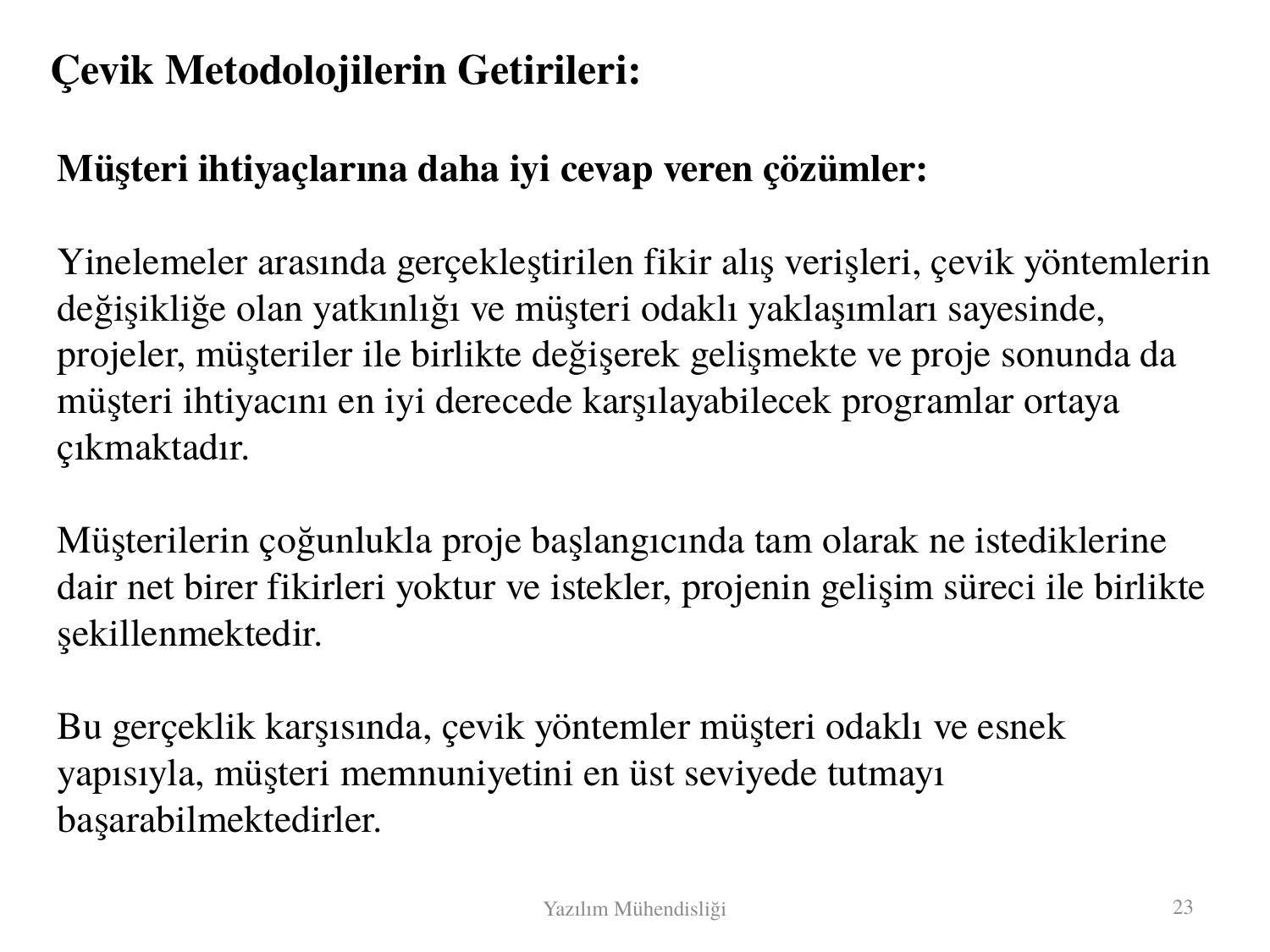

Çevik Metodolojilerin Getirileri:
Müşteri ihtiyaçlarına daha iyi cevap veren çözümler:

Yinelemeler arasında gerçekleştirilen fikir alış verişleri, çevik yöntemlerin değişikliğe olan yatkınlığı ve müşteri odaklı yaklaşımları sayesinde, projeler, müşteriler ile birlikte değişerek gelişmekte ve proje sonunda da müşteri ihtiyacını en iyi derecede karşılayabilecek programlar ortaya çıkmaktadır.

Müşterilerin çoğunlukla proje başlangıcında tam olarak ne istediklerine dair net birer fikirleri yoktur ve istekler, projenin gelişim süreci ile birlikte
şekillenmektedir.

Bu gerçeklik karşısında, çevik yöntemler müşteri odaklı ve esnek yapısıyla, müşteri memnuniyetini en üst seviyede tutmayı
başarabilmektedirler.
Yazılım Mühendisliği
23